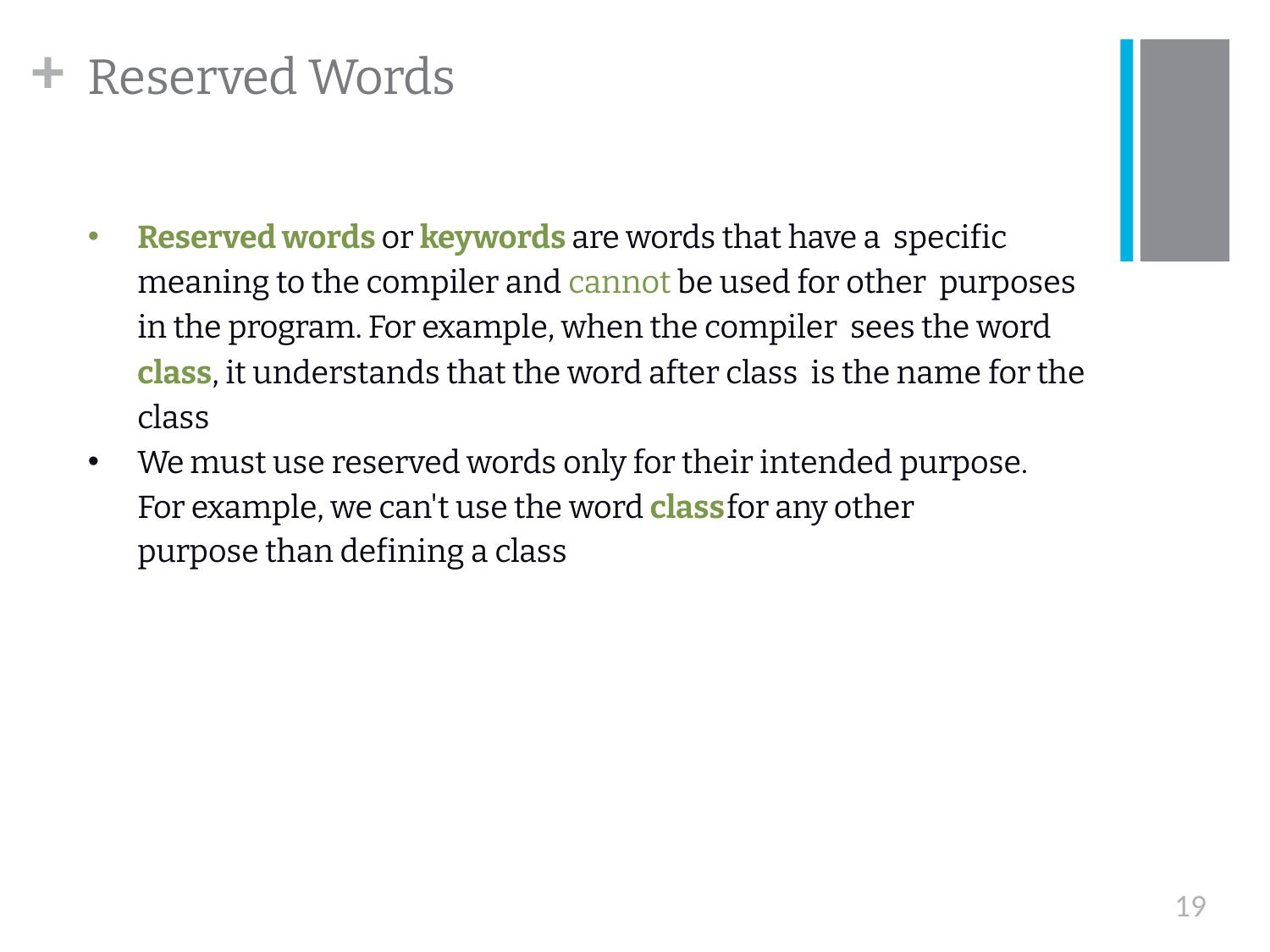

+

Reserved Words

Reserved words or keywords are words that have a  specific meaning to the compiler and cannot be used for other  purposes in the program. For example, when the compiler  sees the word class, it understands that the word after class  is the name for the class
We must use reserved words only for their intended purpose.
For example, we can't use the word class    for any other  purpose than defining a class

19